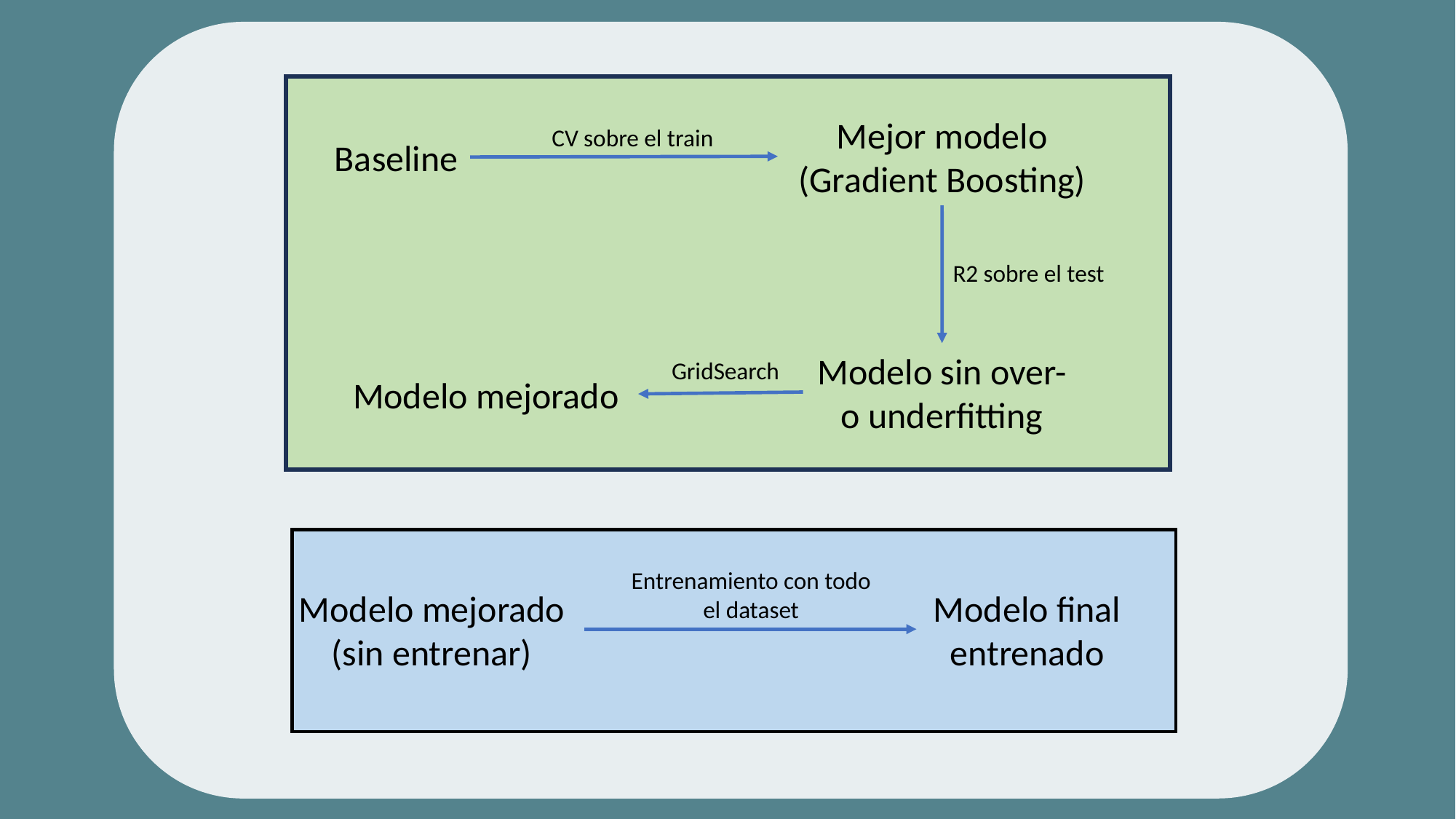

Mejor modelo (Gradient Boosting)
CV sobre el train
Baseline
R2 sobre el test
Modelo sin over- o underfitting
GridSearch
Modelo mejorado

Entrenamiento con todo el dataset
Modelo mejorado
(sin entrenar)
Modelo final entrenado